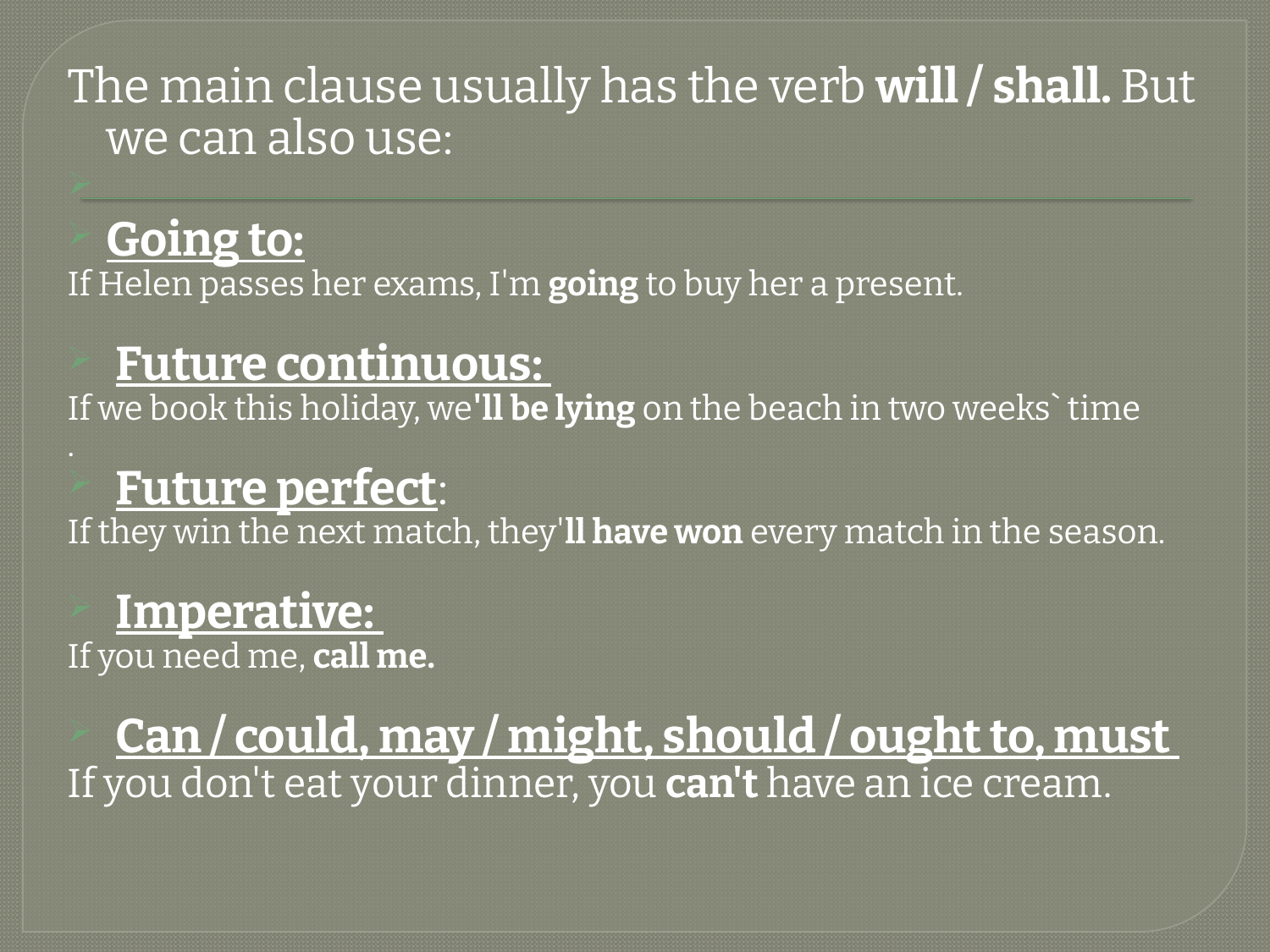

The main clause usually has the verb will / shall. But we can also use:

Going to:
If Helen passes her exams, I'm going to buy her a present.

 Future continuous:
If we book this holiday, we'll be lying on the beach in two weeks` time
.
 Future perfect:
If they win the next match, they'll have won every match in the season.

 Imperative:
If you need me, call me.

 Can / could, may / might, should / ought to, must
If you don't eat your dinner, you can't have an ice cream.